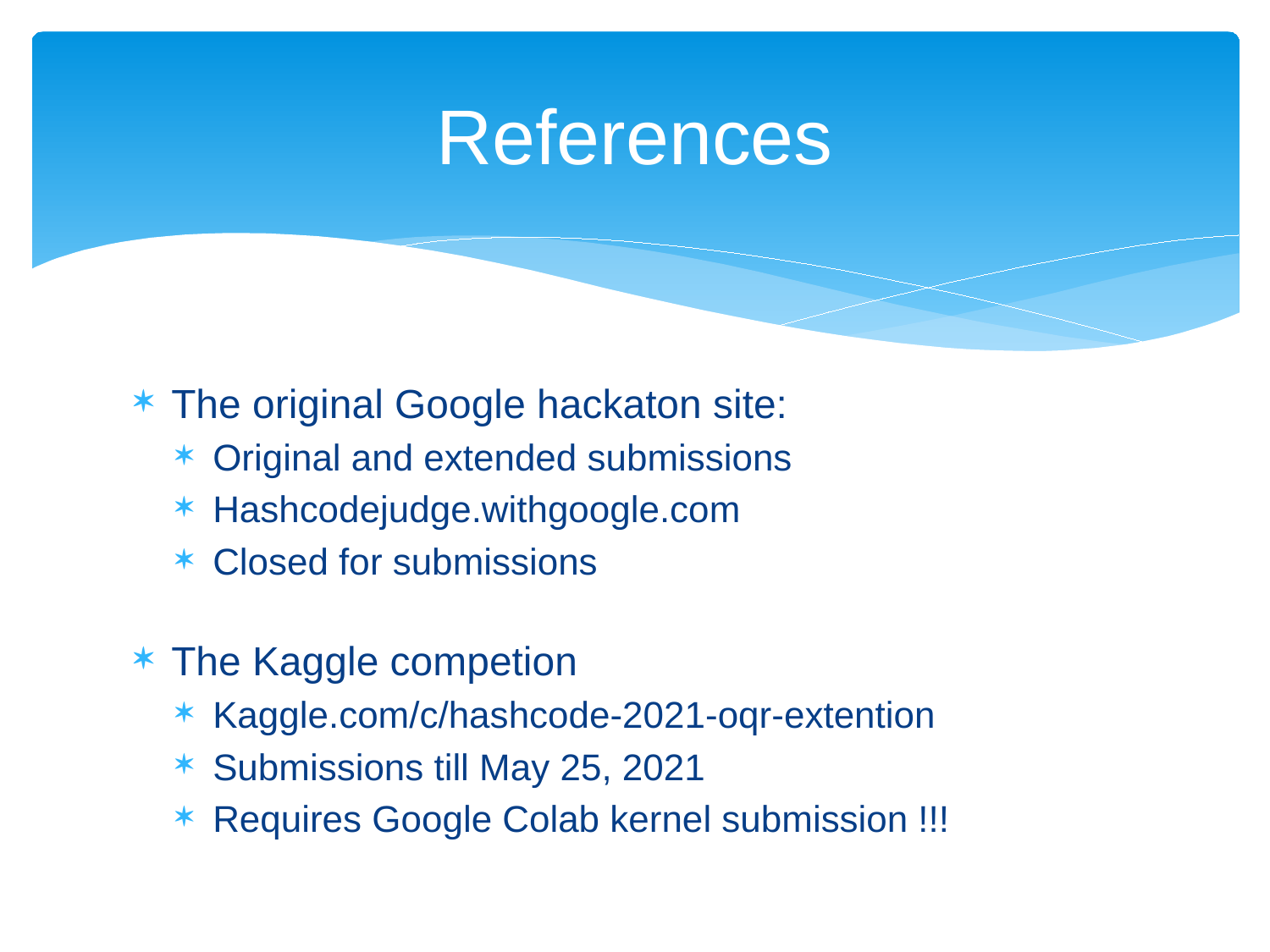

References
The original Google hackaton site:
Original and extended submissions
Hashcodejudge.withgoogle.com
Closed for submissions

The Kaggle competion
Kaggle.com/c/hashcode-2021-oqr-extention
Submissions till May 25, 2021
Requires Google Colab kernel submission !!!